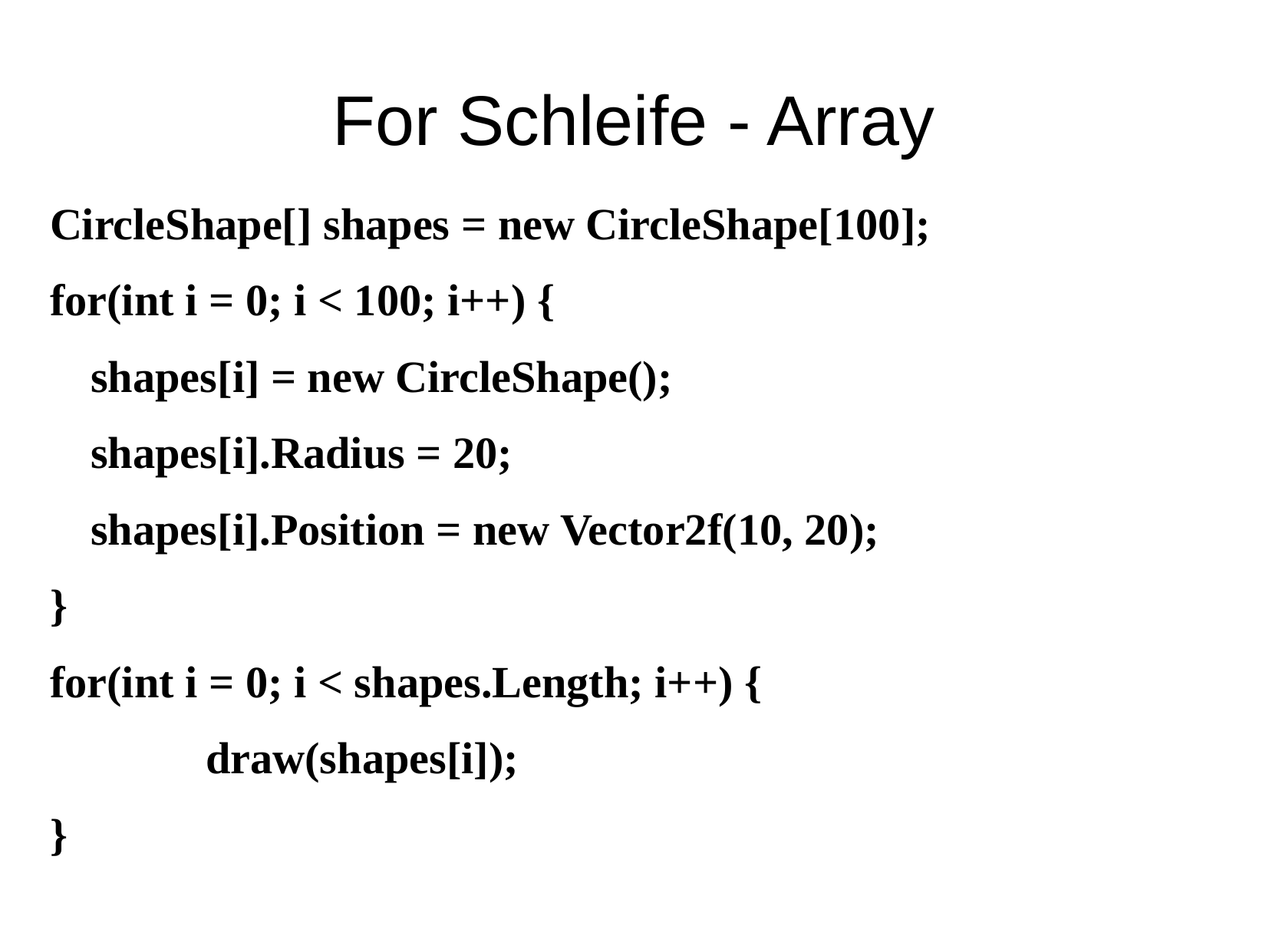

# For Schleife - Array
CircleShape[] shapes = new CircleShape[100];
for(int i = 0; i < 100; i++) {
	shapes[i] = new CircleShape();
	shapes[i].Radius = 20;
	shapes[i].Position = new Vector2f(10, 20);
}
for(int i = 0; i < shapes.Length; i++) {
		draw(shapes[i]);
}